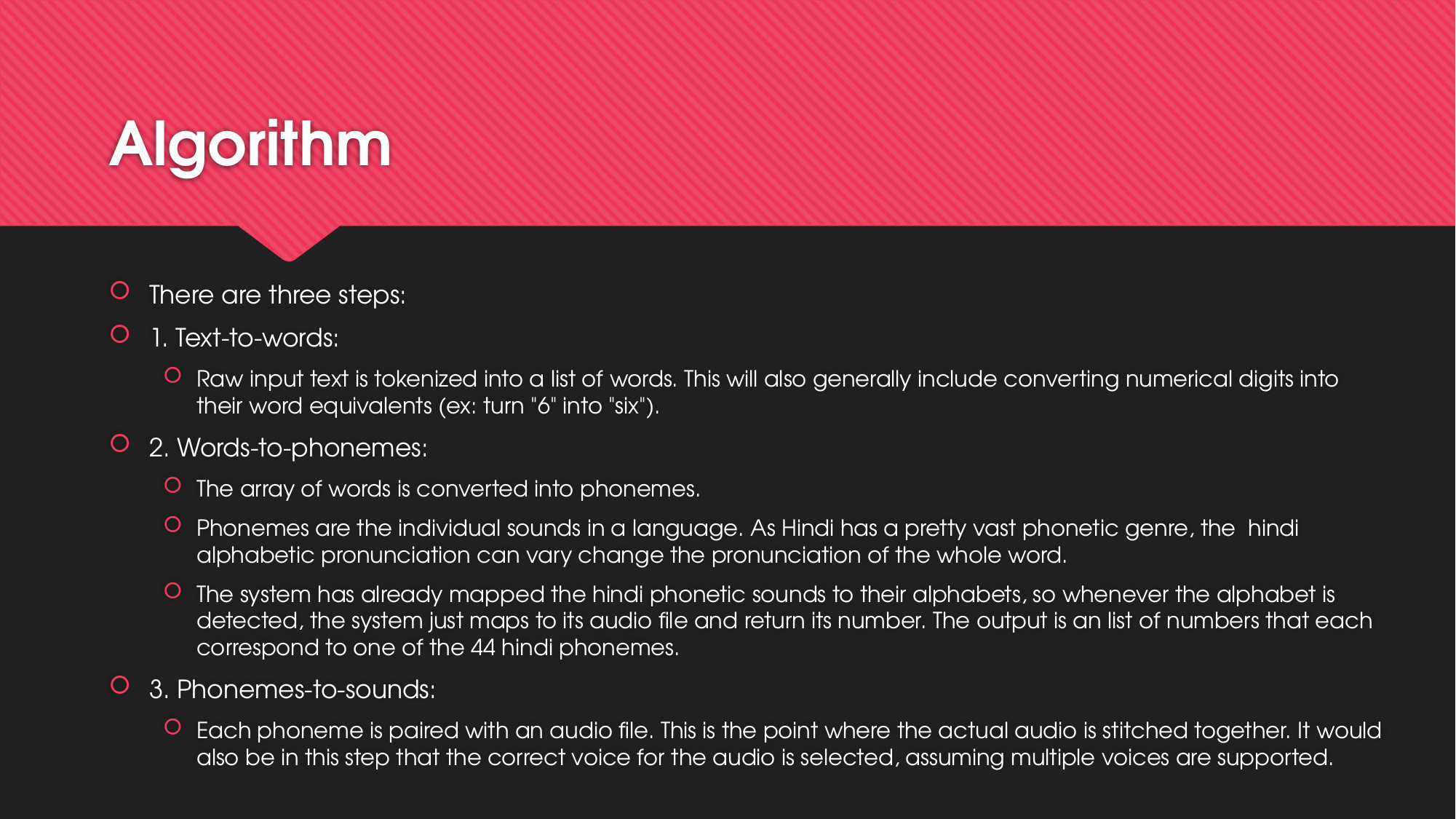

# Algorithm
There are three steps:
1. Text-to-words:
Raw input text is tokenized into a list of words. This will also generally include converting numerical digits into their word equivalents (ex: turn "6" into "six").
2. Words-to-phonemes:
The array of words is converted into phonemes.
Phonemes are the individual sounds in a language. As Hindi has a pretty vast phonetic genre, the  hindi alphabetic pronunciation can vary change the pronunciation of the whole word.
The system has already mapped the hindi phonetic sounds to their alphabets, so whenever the alphabet is detected, the system just maps to its audio file and return its number. The output is an list of numbers that each correspond to one of the 44 hindi phonemes.
3. Phonemes-to-sounds:
Each phoneme is paired with an audio file. This is the point where the actual audio is stitched together. It would also be in this step that the correct voice for the audio is selected, assuming multiple voices are supported.